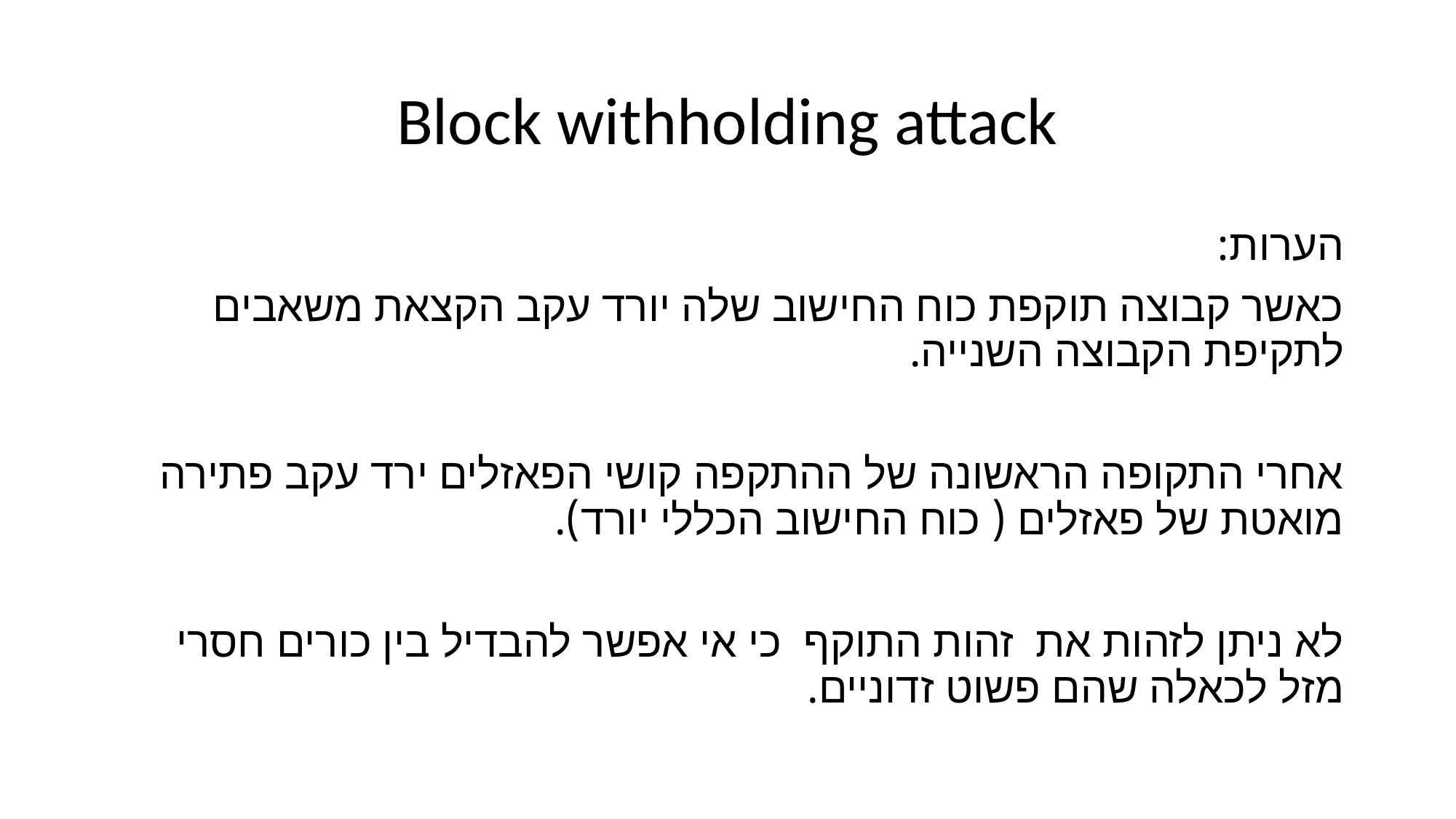

# Block withholding attack
הערות:
כאשר קבוצה תוקפת כוח החישוב שלה יורד עקב הקצאת משאבים לתקיפת הקבוצה השנייה.

אחרי התקופה הראשונה של ההתקפה קושי הפאזלים ירד עקב פתירה מואטת של פאזלים ( כוח החישוב הכללי יורד).

לא ניתן לזהות את  זהות התוקף  כי אי אפשר להבדיל בין כורים חסרי מזל לכאלה שהם פשוט זדוניים.